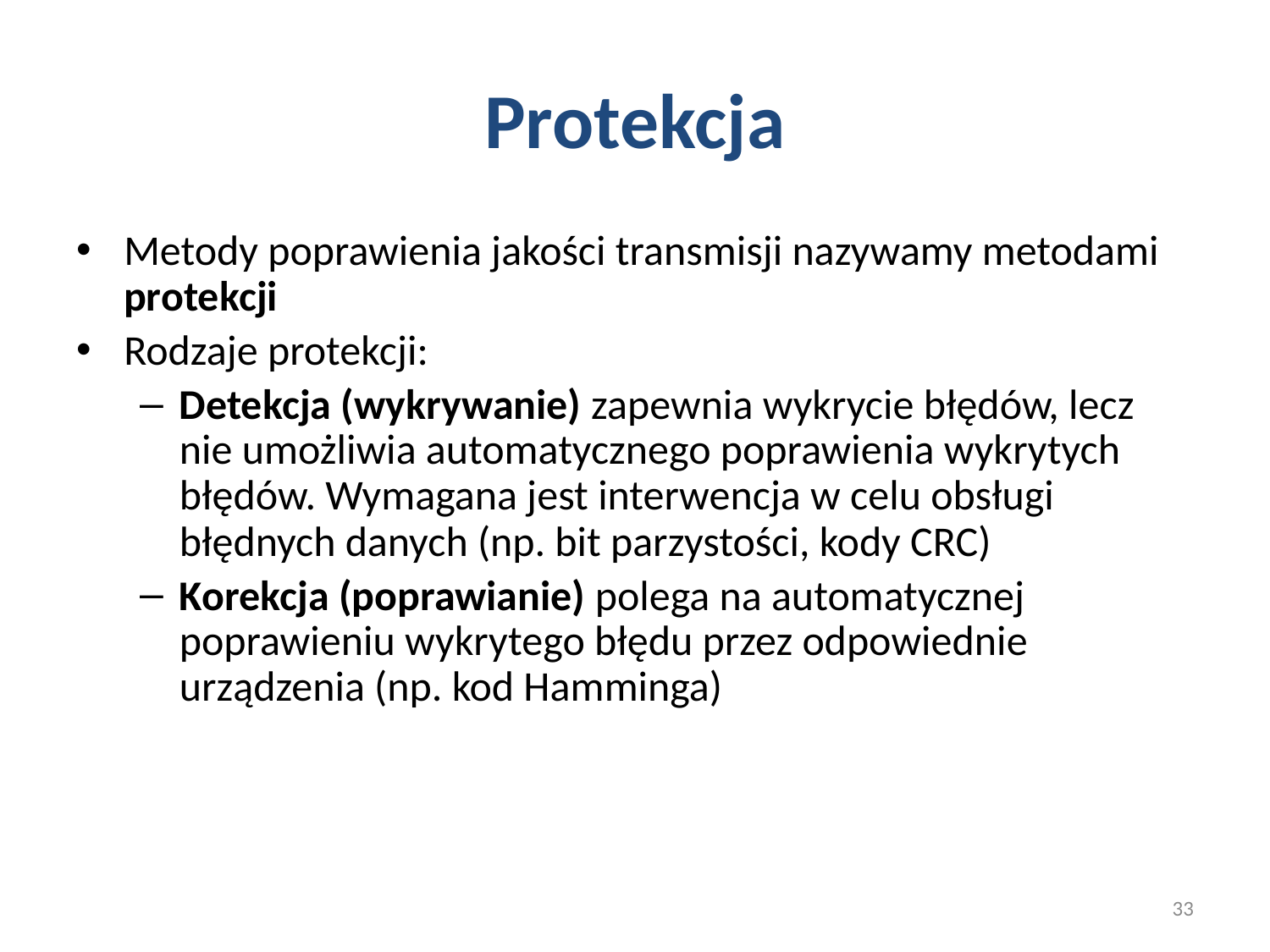

# Protekcja
Metody poprawienia jakości transmisji nazywamy metodami protekcji
Rodzaje protekcji:
Detekcja (wykrywanie) zapewnia wykrycie błędów, lecz nie umożliwia automatycznego poprawienia wykrytych błędów. Wymagana jest interwencja w celu obsługi błędnych danych (np. bit parzystości, kody CRC)
Korekcja (poprawianie) polega na automatycznej poprawieniu wykrytego błędu przez odpowiednie urządzenia (np. kod Hamminga)

33